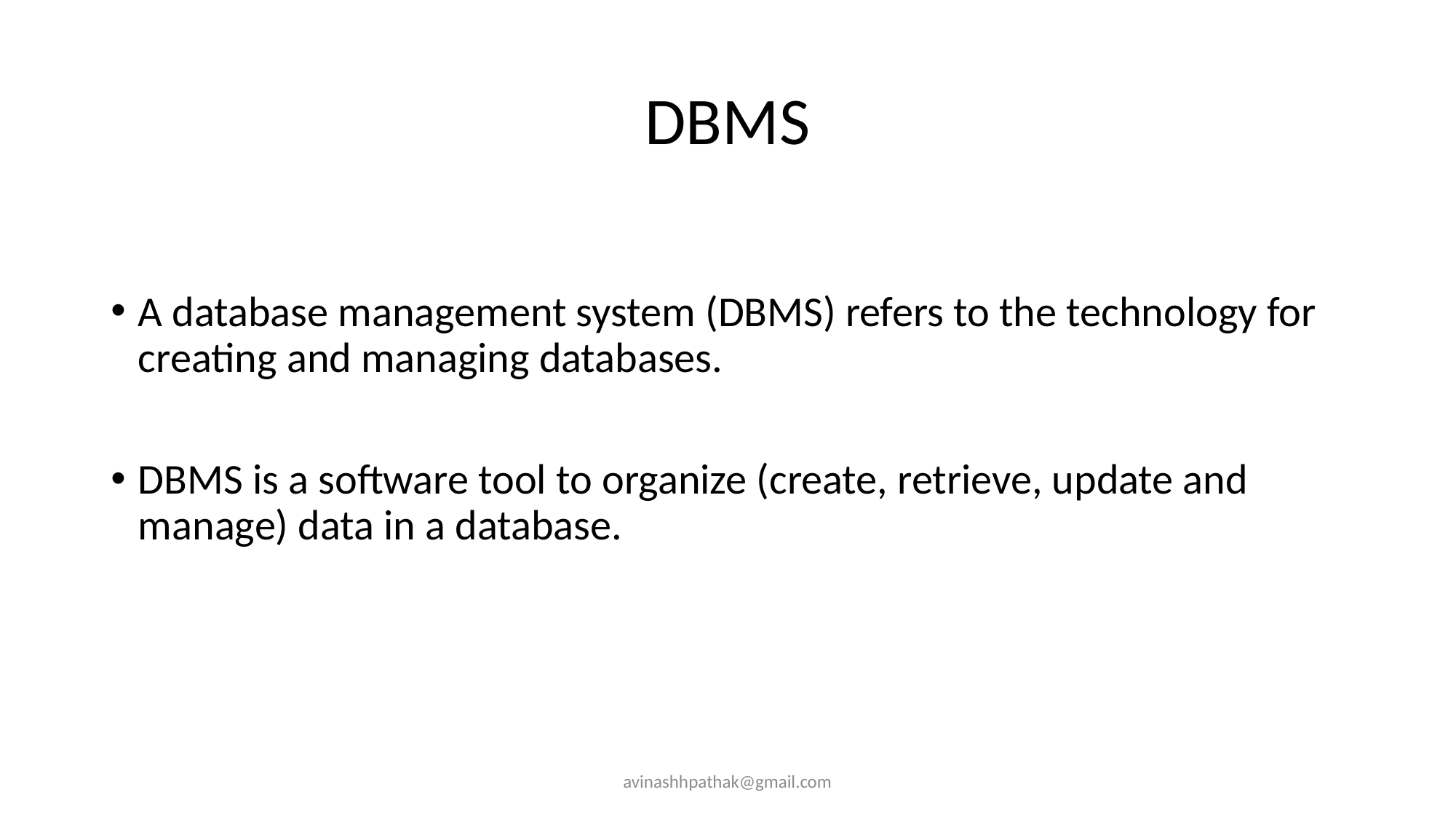

# DBMS

A database management system (DBMS) refers to the technology for creating and managing databases.

DBMS is a software tool to organize (create, retrieve, update and manage) data in a database.

avinashhpathak@gmail.com
3